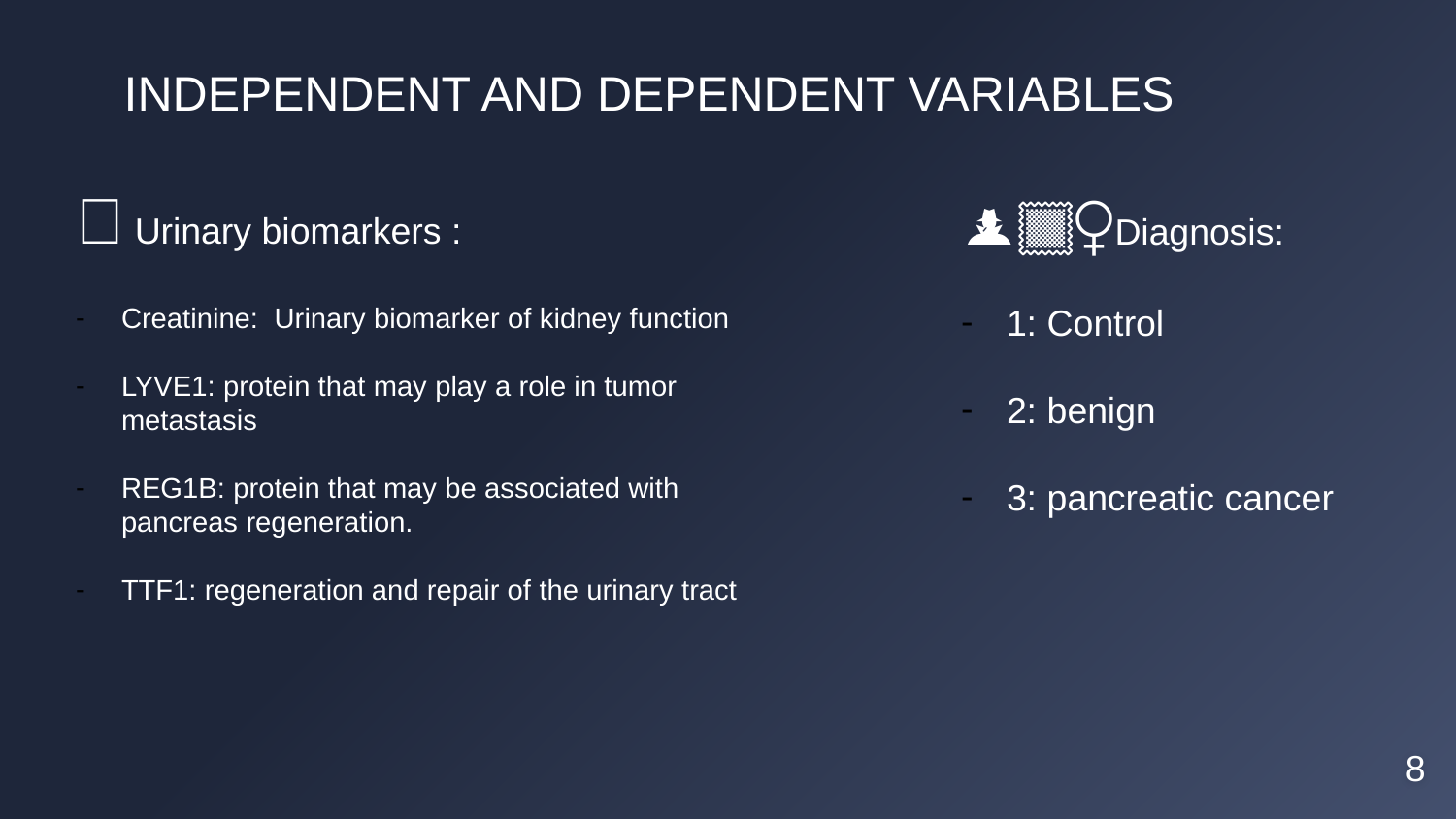

INDEPENDENT AND DEPENDENT VARIABLES
🧪 Urinary biomarkers :

Creatinine:  Urinary biomarker of kidney function

LYVE1: protein that may play a role in tumor metastasis

REG1B: protein that may be associated with pancreas regeneration.

TTF1: regeneration and repair of the urinary tract

🕵🏽‍♀️Diagnosis:

1: Control

2: benign

3: pancreatic cancer
8